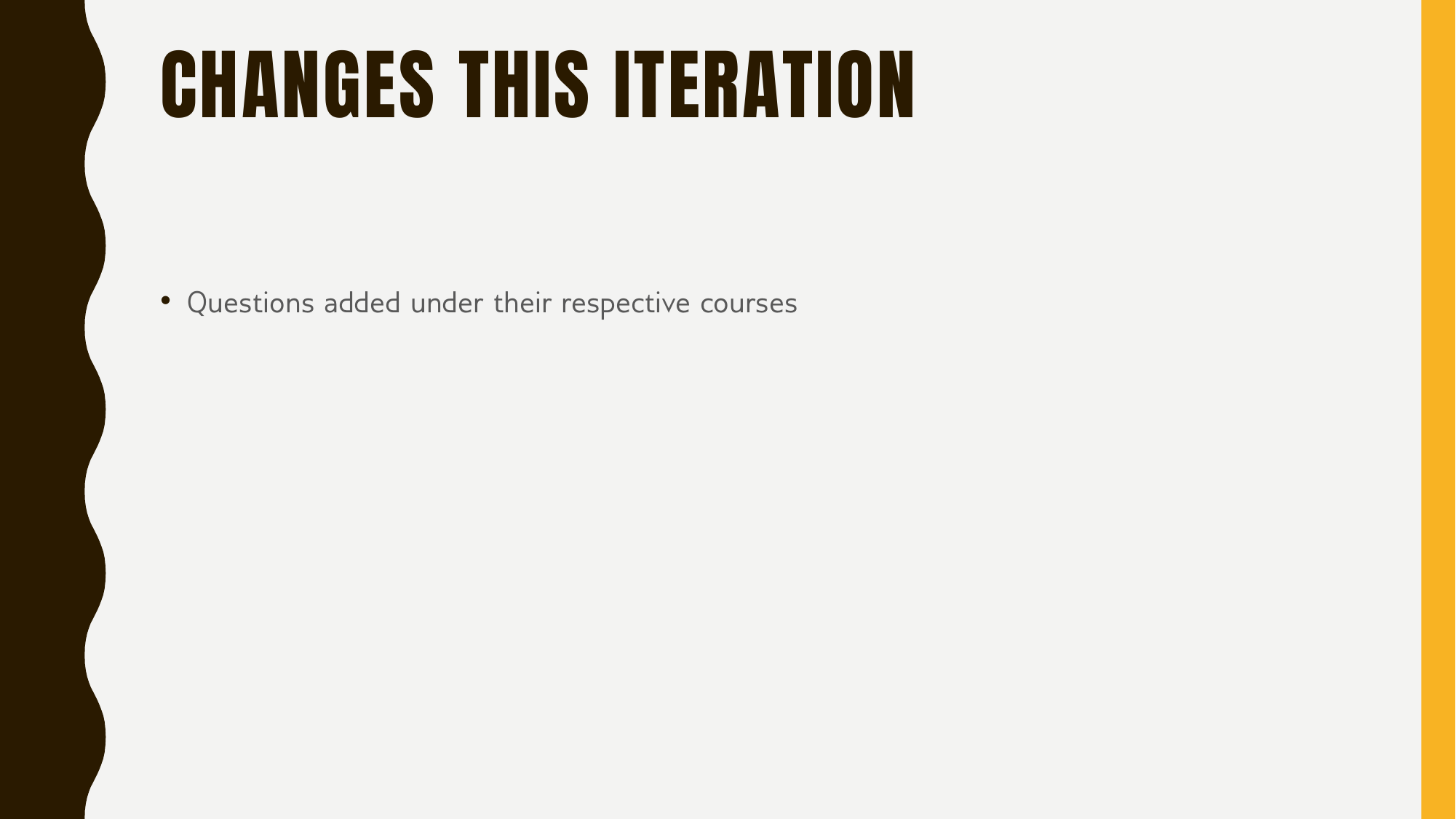

# Changes this iteration
Questions added under their respective courses